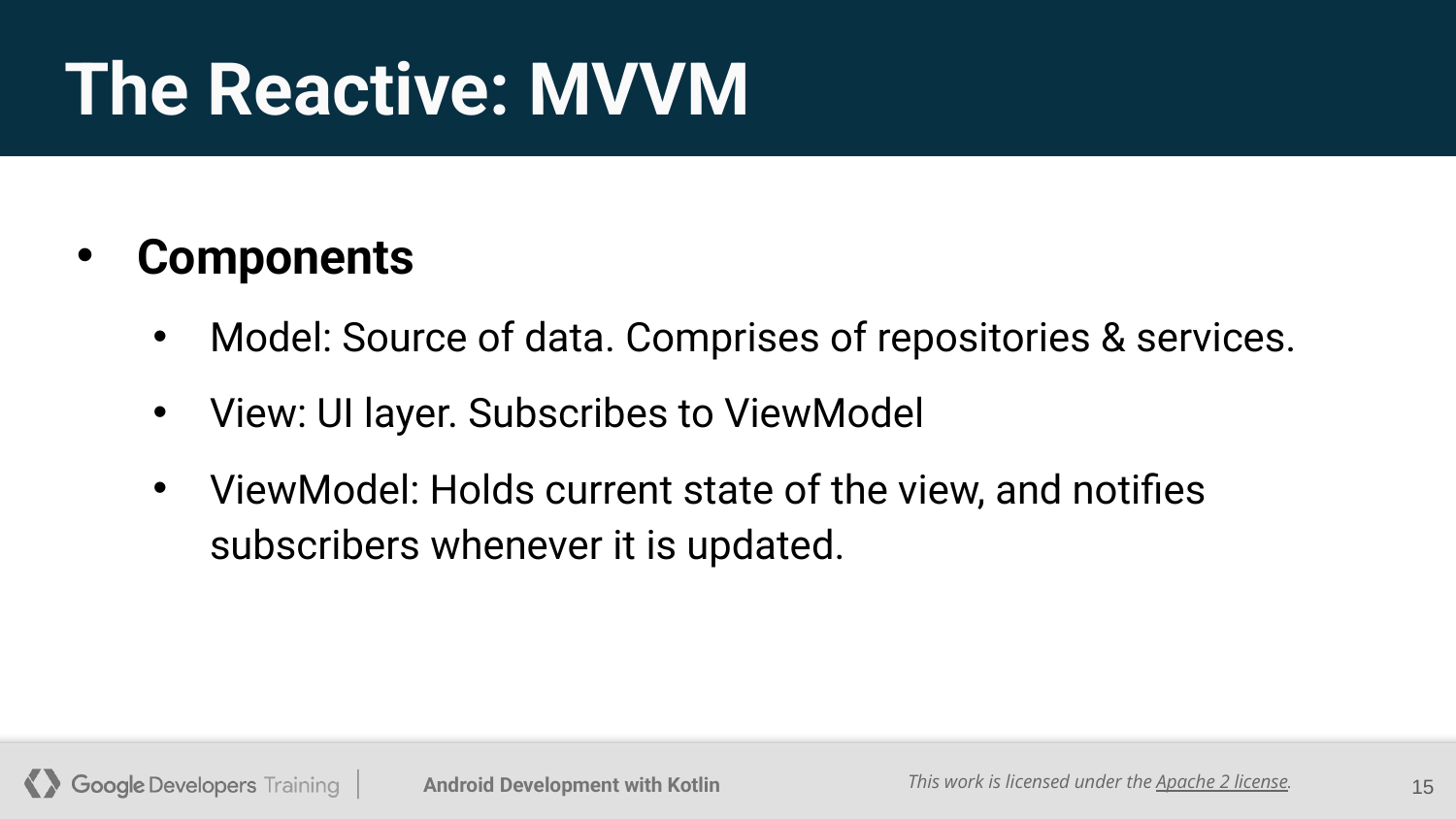

# The Reactive: MVVM
Components
Model: Source of data. Comprises of repositories & services.
View: UI layer. Subscribes to ViewModel
ViewModel: Holds current state of the view, and notifies subscribers whenever it is updated.
15